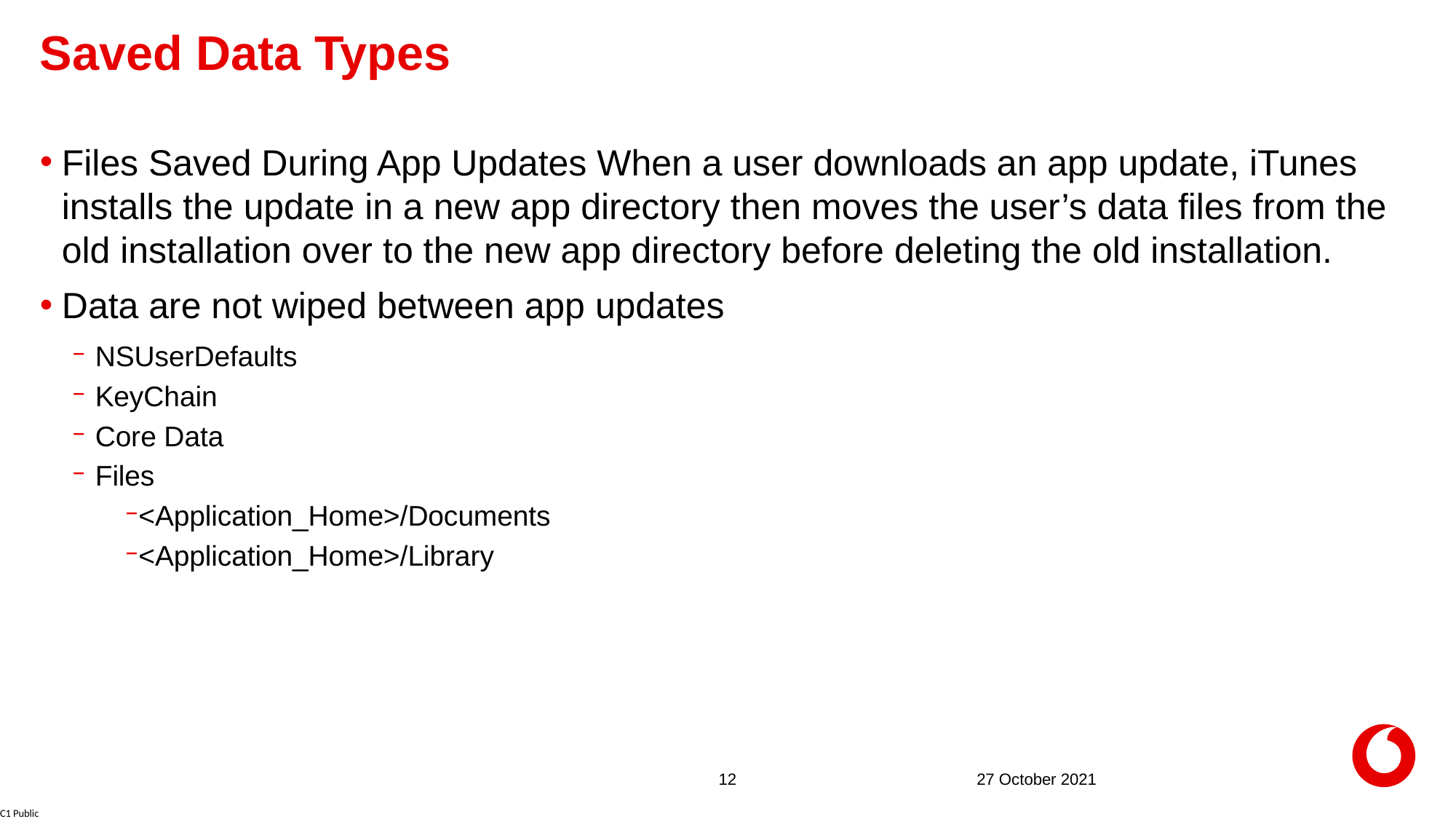

# Saved Data Types
Files Saved During App Updates When a user downloads an app update, iTunes installs the update in a new app directory then moves the user’s data files from the old installation over to the new app directory before deleting the old installation.
Data are not wiped between app updates
NSUserDefaults
KeyChain
Core Data
Files
<Application_Home>/Documents
<Application_Home>/Library

27 October 2021
12